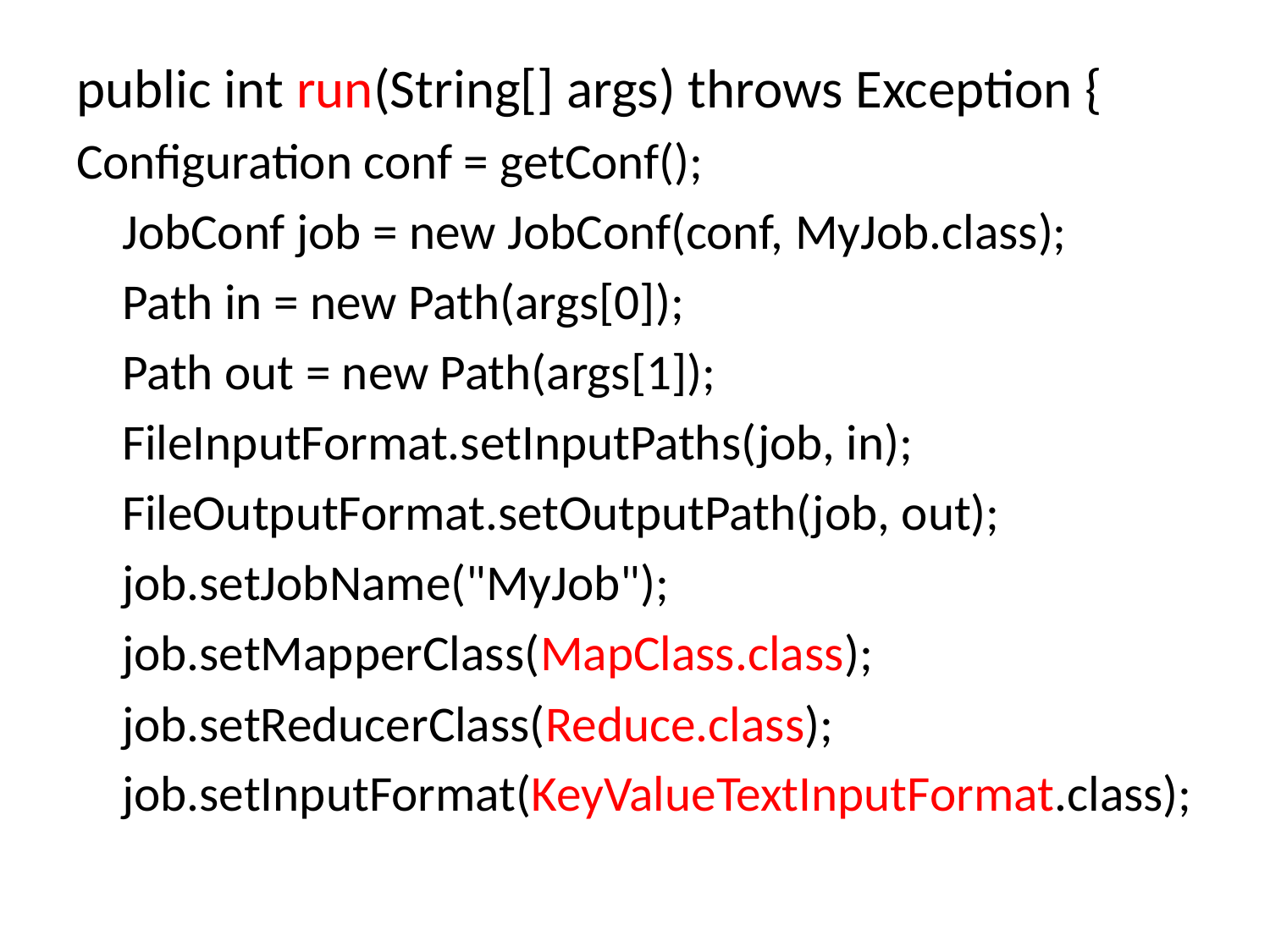

public int run(String[] args) throws Exception {
Configuration conf = getConf();
	JobConf job = new JobConf(conf, MyJob.class);
	Path in = new Path(args[0]);
	Path out = new Path(args[1]);
	FileInputFormat.setInputPaths(job, in);
	FileOutputFormat.setOutputPath(job, out);
	job.setJobName("MyJob");
	job.setMapperClass(MapClass.class);
	job.setReducerClass(Reduce.class);
	job.setInputFormat(KeyValueTextInputFormat.class);